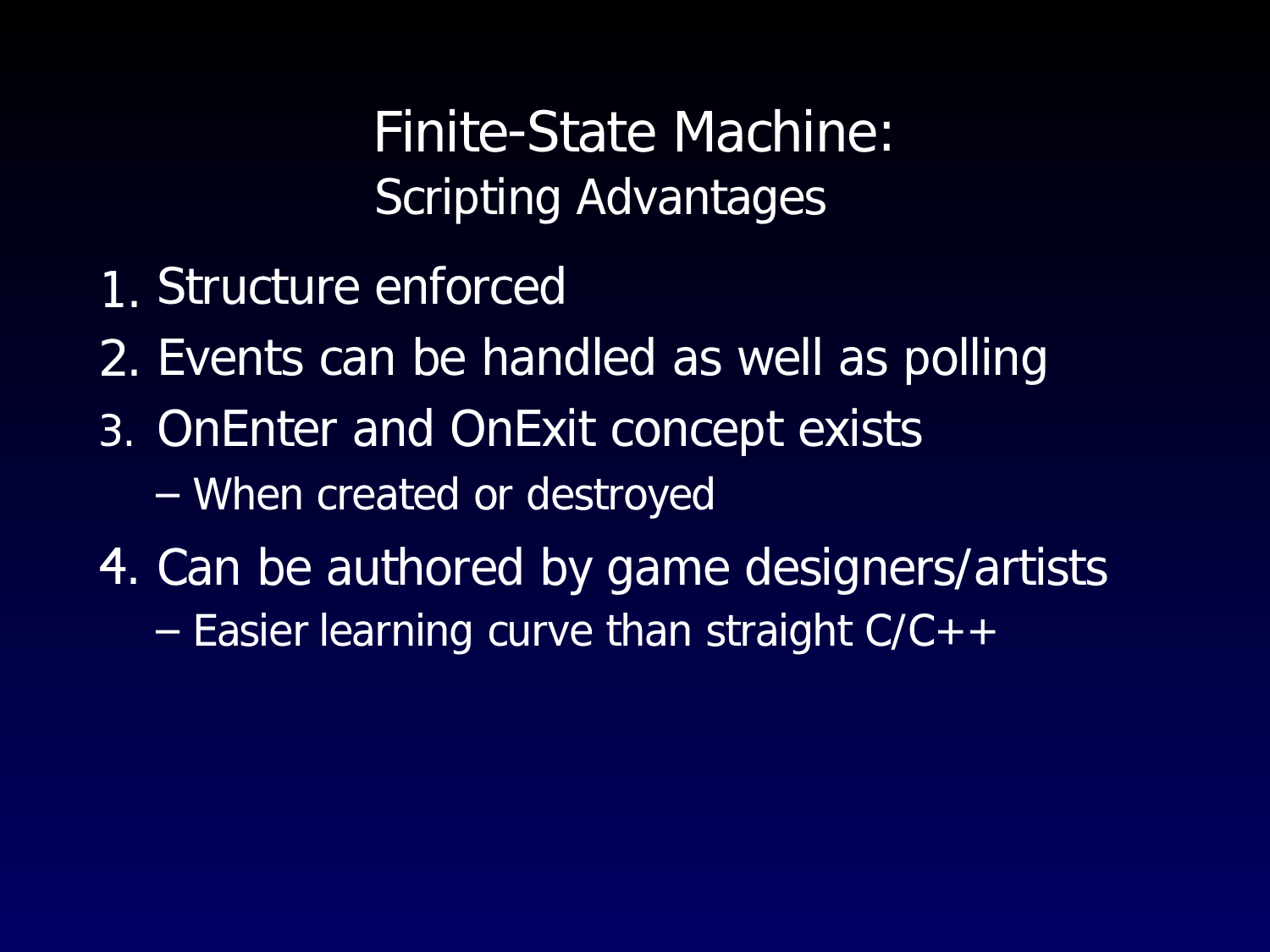

Finite-State Machine:
Scripting Advantages
Structure enforced
Events can be handled as well as polling
OnEnter and OnExit concept exists
– When created or destroyed
1.
2.
3.
4.
Can be
– Easier
authored by
learning curve
game designers/artists
than straight C/C++